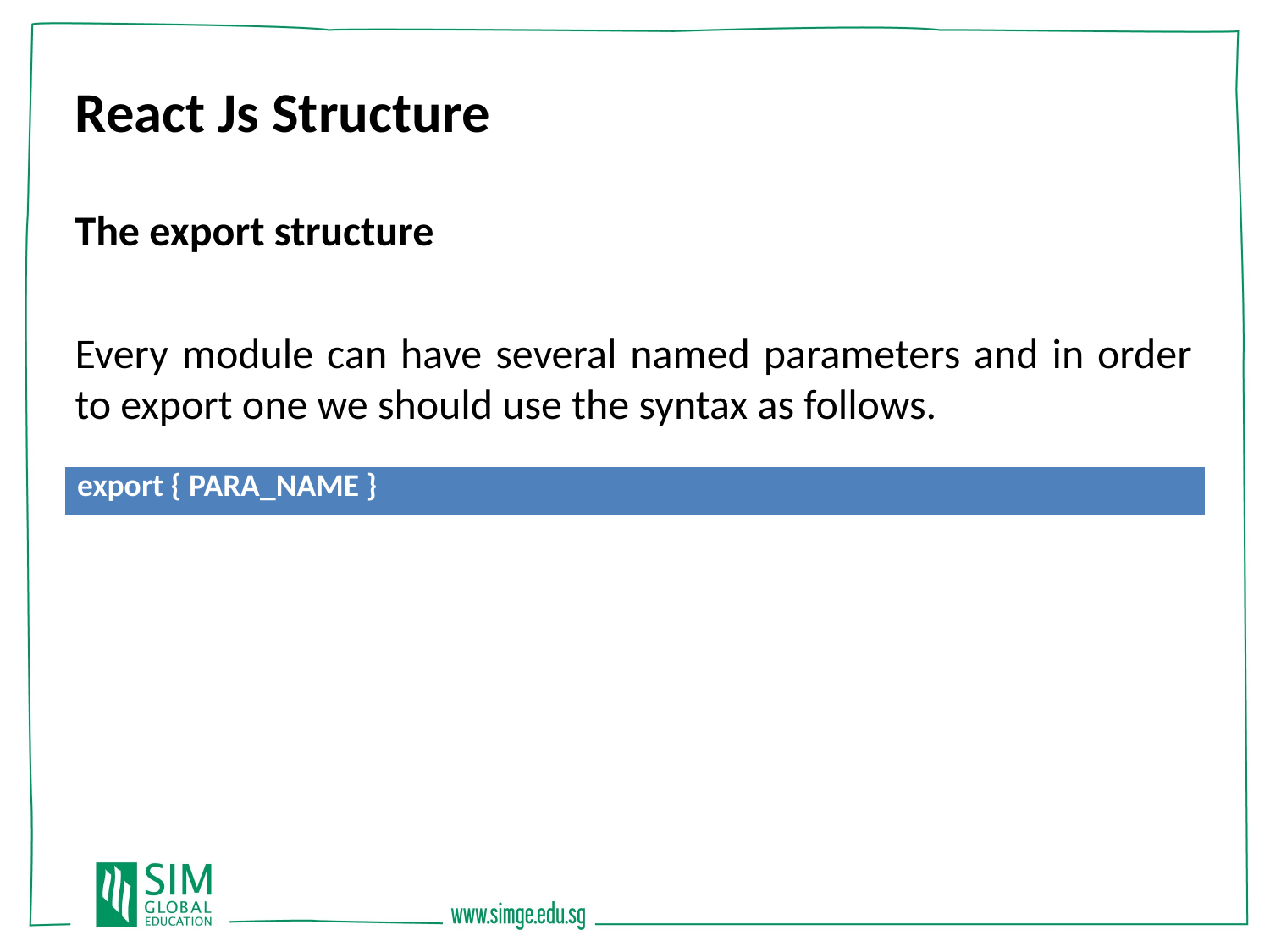

React Js Structure
The export structure

Every module can have several named parameters and in order to export one we should use the syntax as follows.

| export { PARA\_NAME } |
| --- |